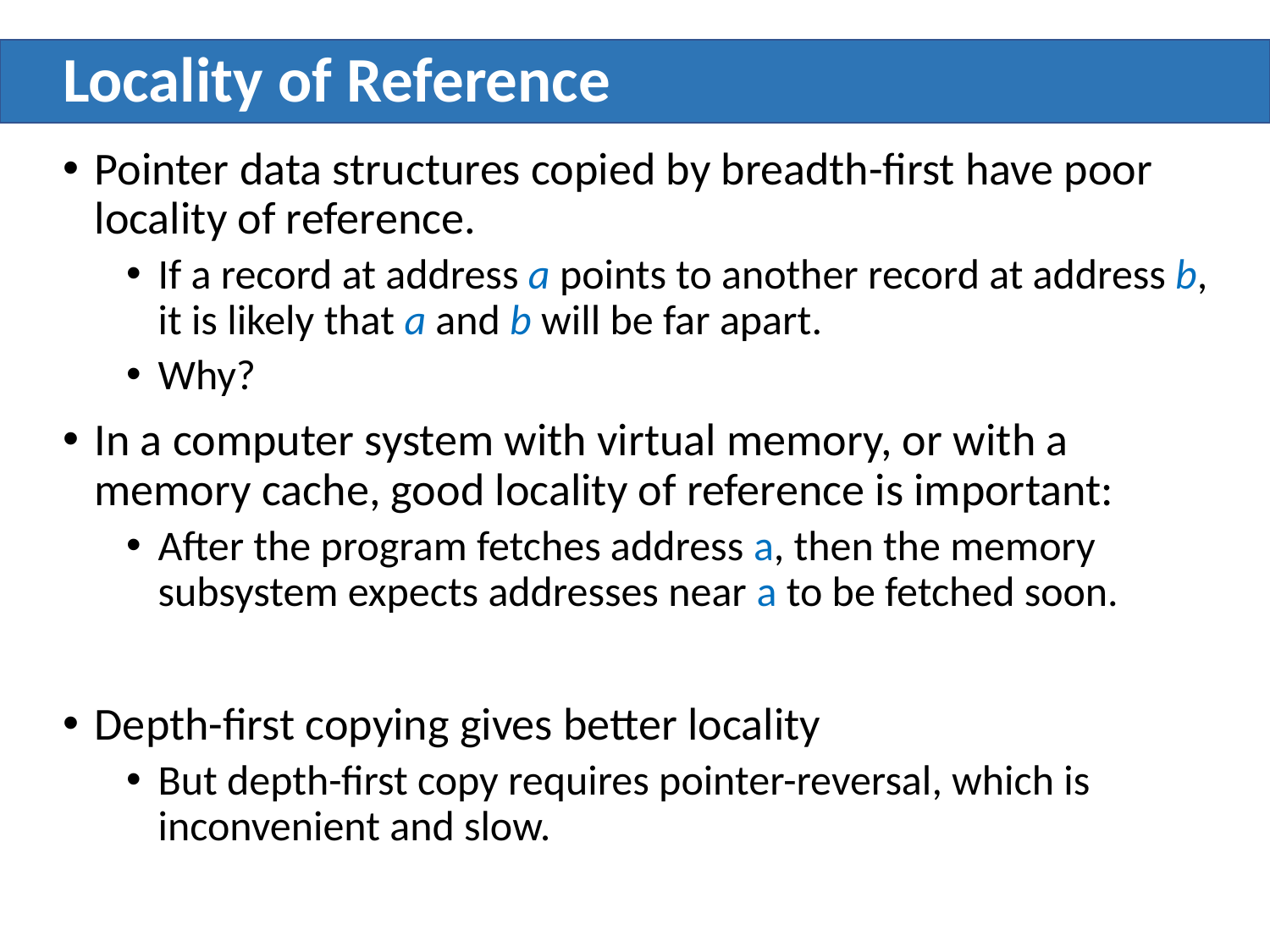

# Locality of Reference
Pointer data structures copied by breadth-first have poor locality of reference.
If a record at address a points to another record at address b, it is likely that a and b will be far apart.
Why?
In a computer system with virtual memory, or with a memory cache, good locality of reference is important:
After the program fetches address a, then the memory subsystem expects addresses near a to be fetched soon.

Depth-first copying gives better locality
But depth-first copy requires pointer-reversal, which is inconvenient and slow.